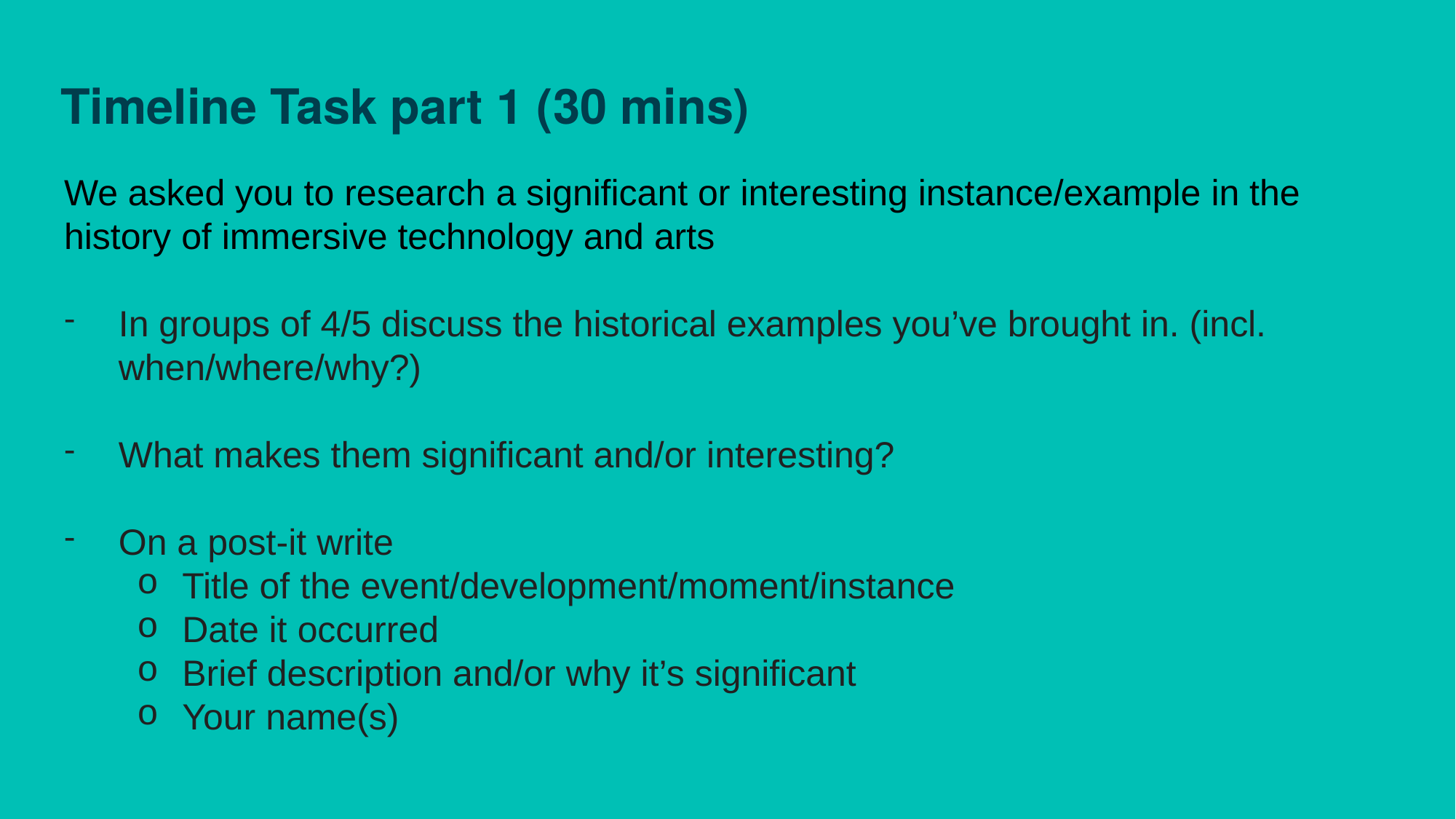

# Timeline Task part 1 (30 mins)
We asked you to research a significant or interesting instance/example in the history of immersive technology and arts

In groups of 4/5 discuss the historical examples you’ve brought in. (incl. when/where/why?)

What makes them significant and/or interesting?

On a post-it write
Title of the event/development/moment/instance
Date it occurred
Brief description and/or why it’s significant
Your name(s)